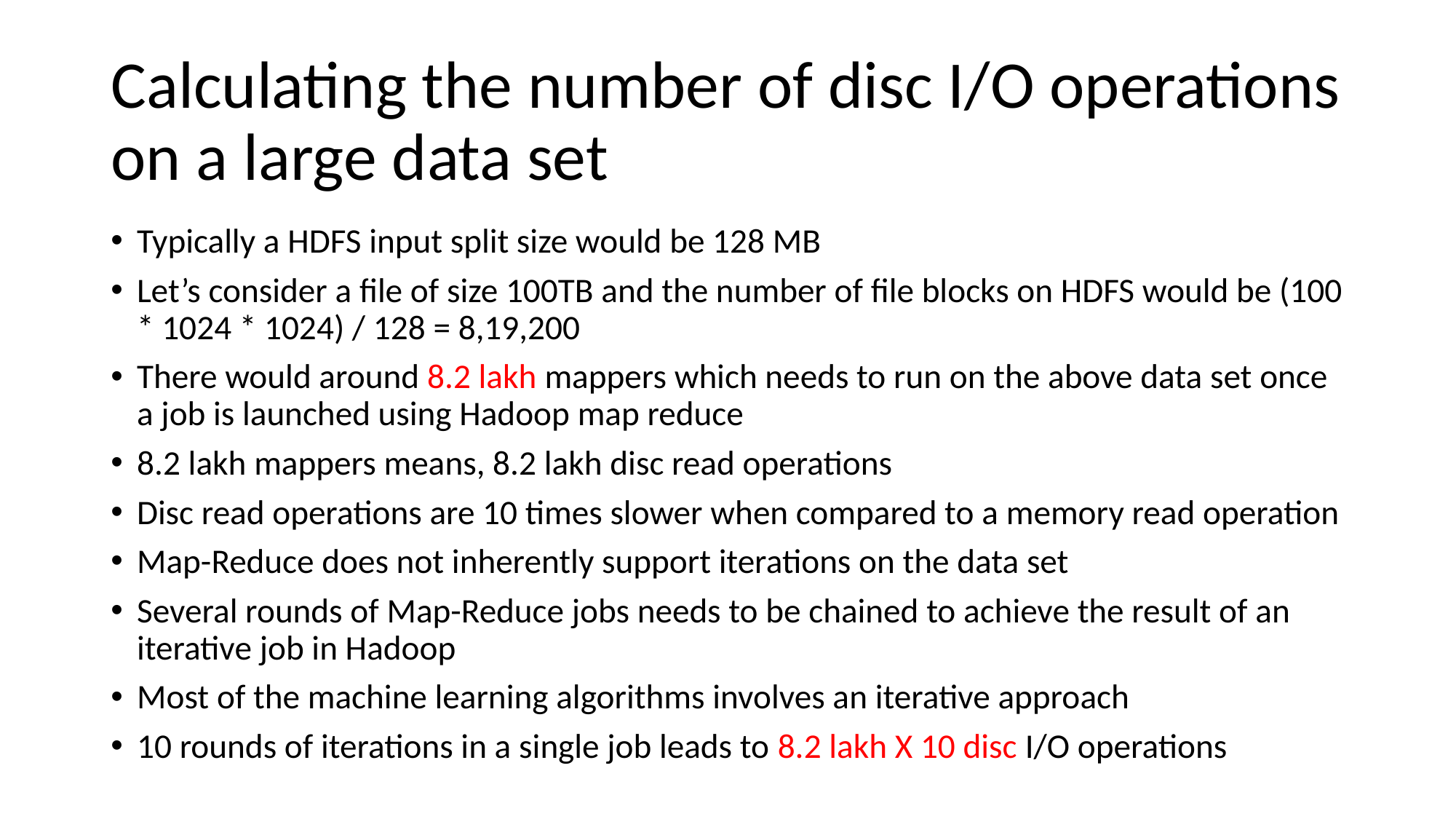

# Calculating the number of disc I/O operations on a large data set
Typically a HDFS input split size would be 128 MB
Let’s consider a file of size 100TB and the number of file blocks on HDFS would be (100 * 1024 * 1024) / 128 = 8,19,200
There would around 8.2 lakh mappers which needs to run on the above data set once a job is launched using Hadoop map reduce
8.2 lakh mappers means, 8.2 lakh disc read operations
Disc read operations are 10 times slower when compared to a memory read operation
Map-Reduce does not inherently support iterations on the data set
Several rounds of Map-Reduce jobs needs to be chained to achieve the result of an iterative job in Hadoop
Most of the machine learning algorithms involves an iterative approach
10 rounds of iterations in a single job leads to 8.2 lakh X 10 disc I/O operations